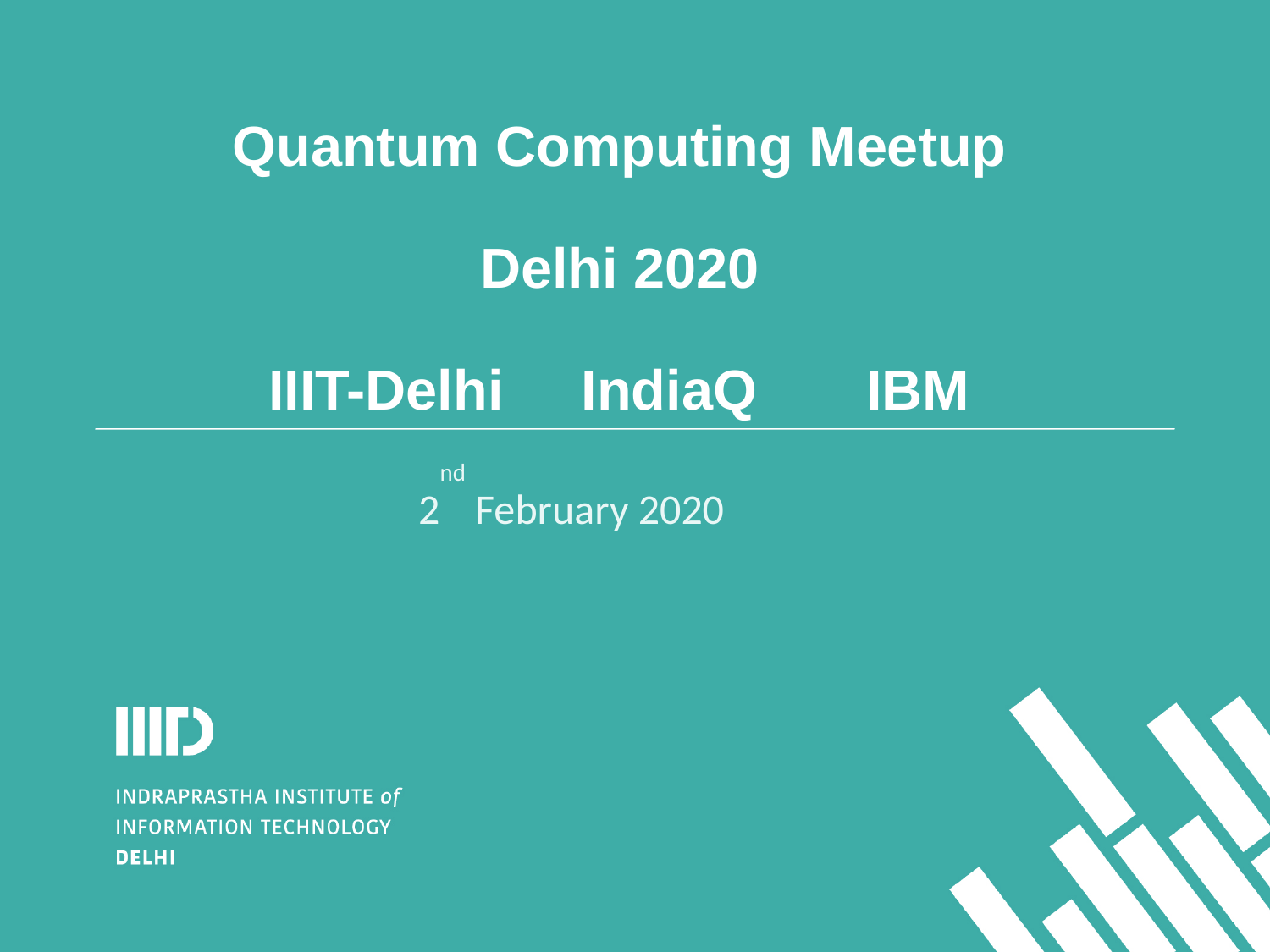

Quantum Computing Meetup
Delhi 2020
IIIT-Delhi     IndiaQ       IBM
2nd February 2020